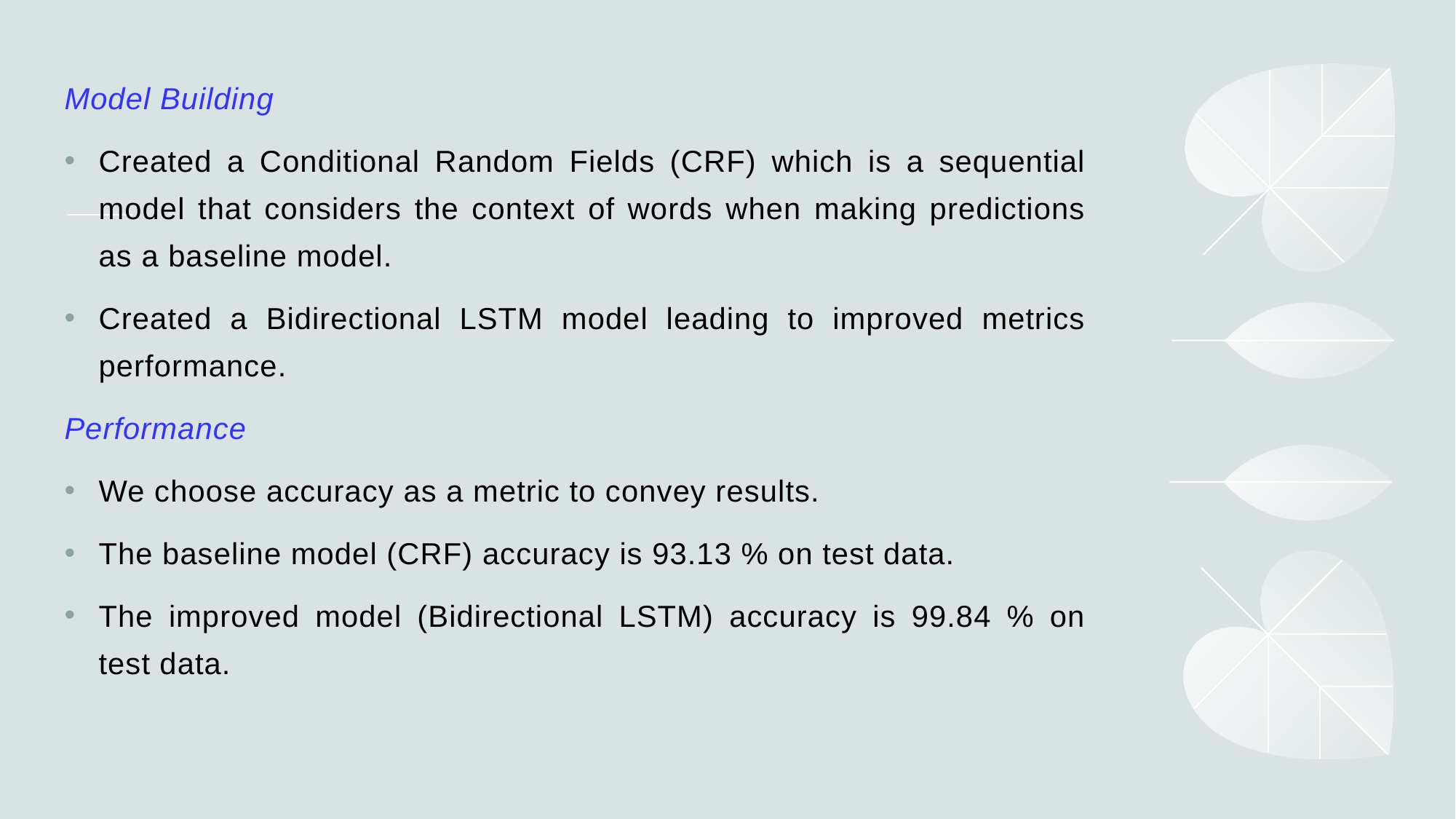

Model Building
Created a Conditional Random Fields (CRF) which is a sequential model that considers the context of words when making predictions as a baseline model.
Created a Bidirectional LSTM model leading to improved metrics performance.
Performance
We choose accuracy as a metric to convey results.
The baseline model (CRF) accuracy is 93.13 % on test data.
The improved model (Bidirectional LSTM) accuracy is 99.84 % on test data.